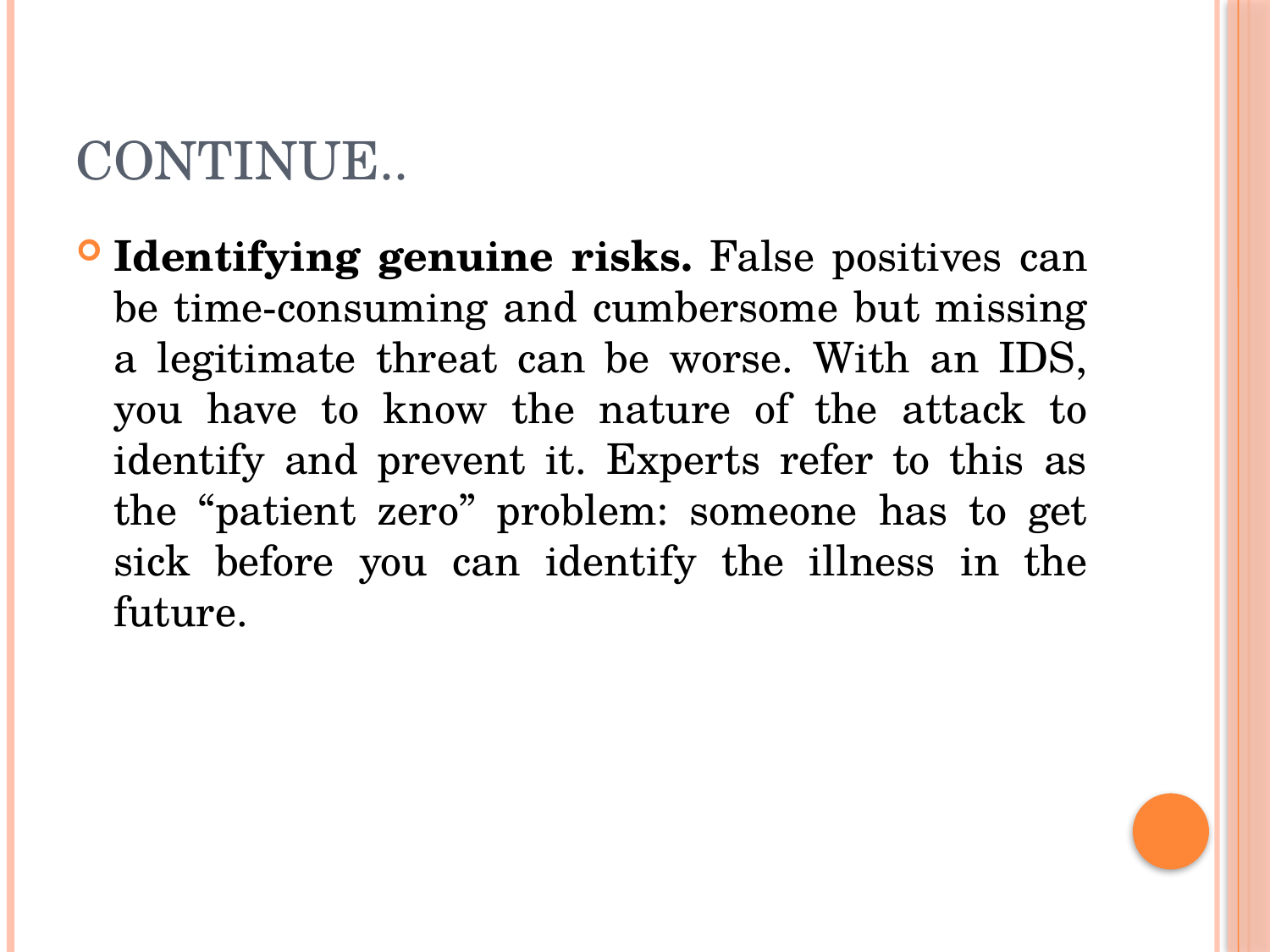

# Continue..
Identifying genuine risks. False positives can be time-consuming and cumbersome but missing a legitimate threat can be worse. With an IDS, you have to know the nature of the attack to identify and prevent it. Experts refer to this as the “patient zero” problem: someone has to get sick before you can identify the illness in the future.